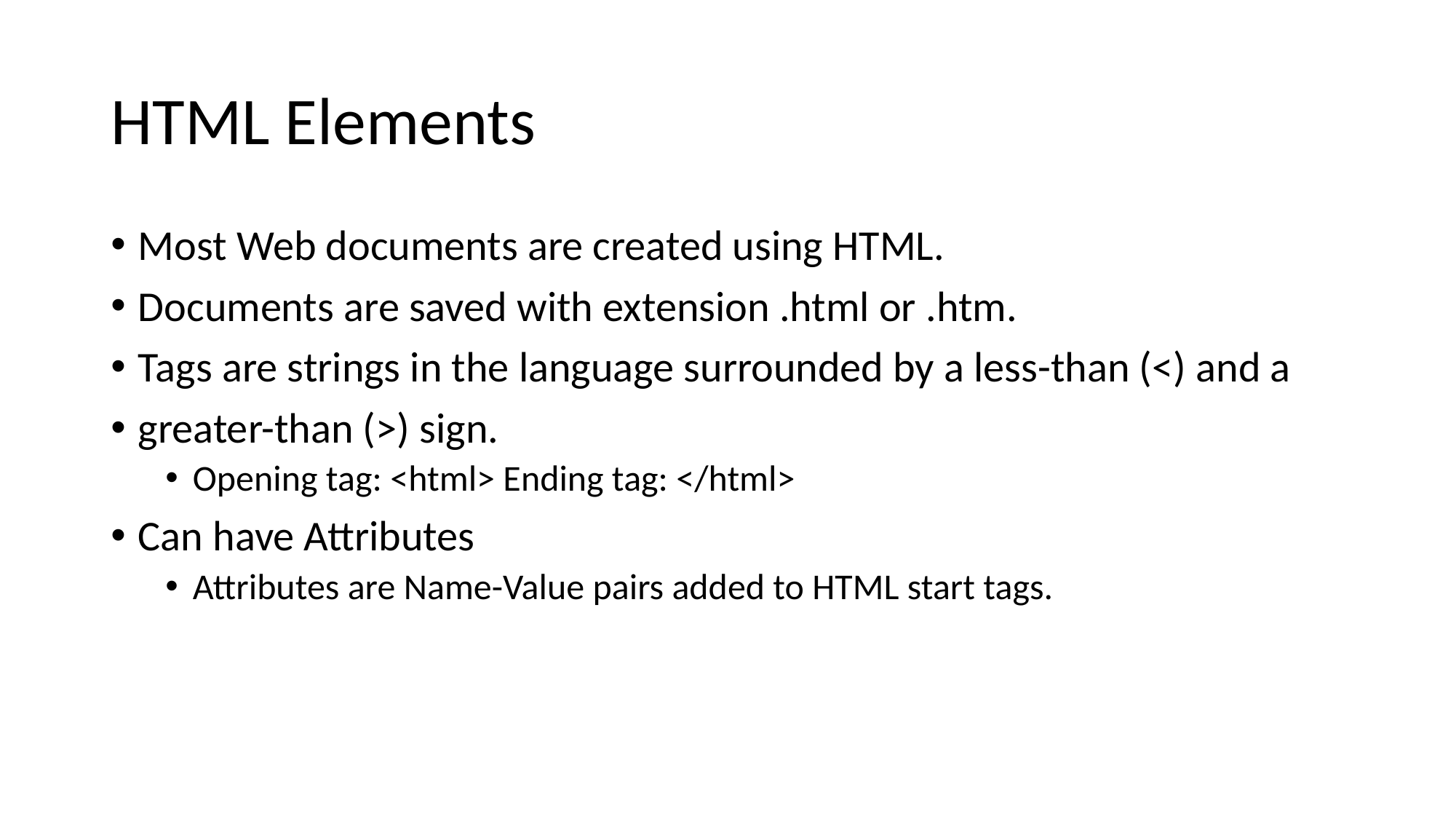

# HTML Elements
Most Web documents are created using HTML.
Documents are saved with extension .html or .htm.
Tags are strings in the language surrounded by a less-than (<) and a
greater-than (>) sign.
Opening tag: <html> Ending tag: </html>
Can have Attributes
Attributes are Name-Value pairs added to HTML start tags.